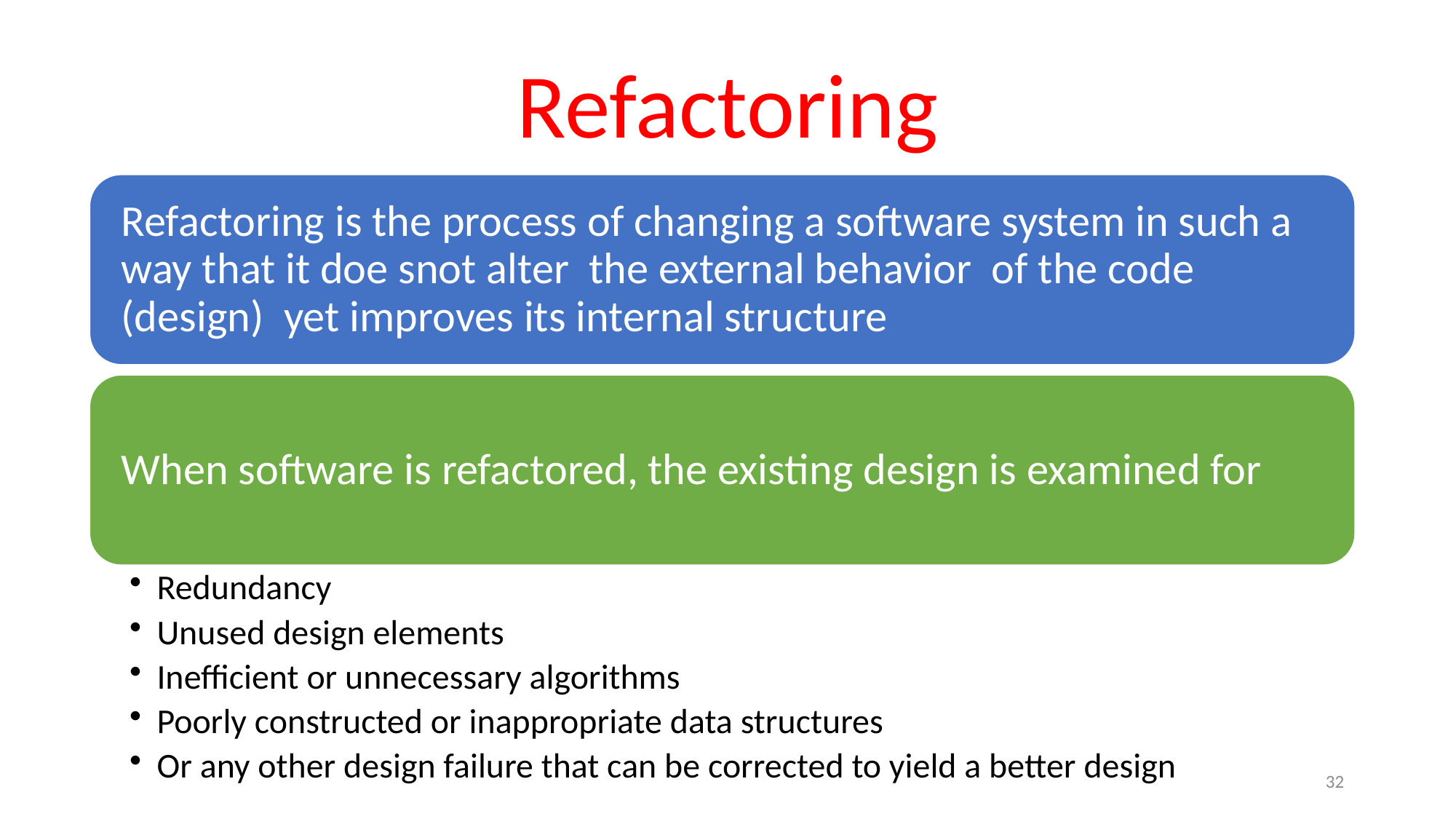

# Refactoring
Refactoring is the process of changing a software system in such a way that it doe snot alter  the external behavior  of the code (design)  yet improves its internal structure
When software is refactored, the existing design is examined for
Redundancy
Unused design elements
Inefficient or unnecessary algorithms
Poorly constructed or inappropriate data structures
Or any other design failure that can be corrected to yield a better design
32